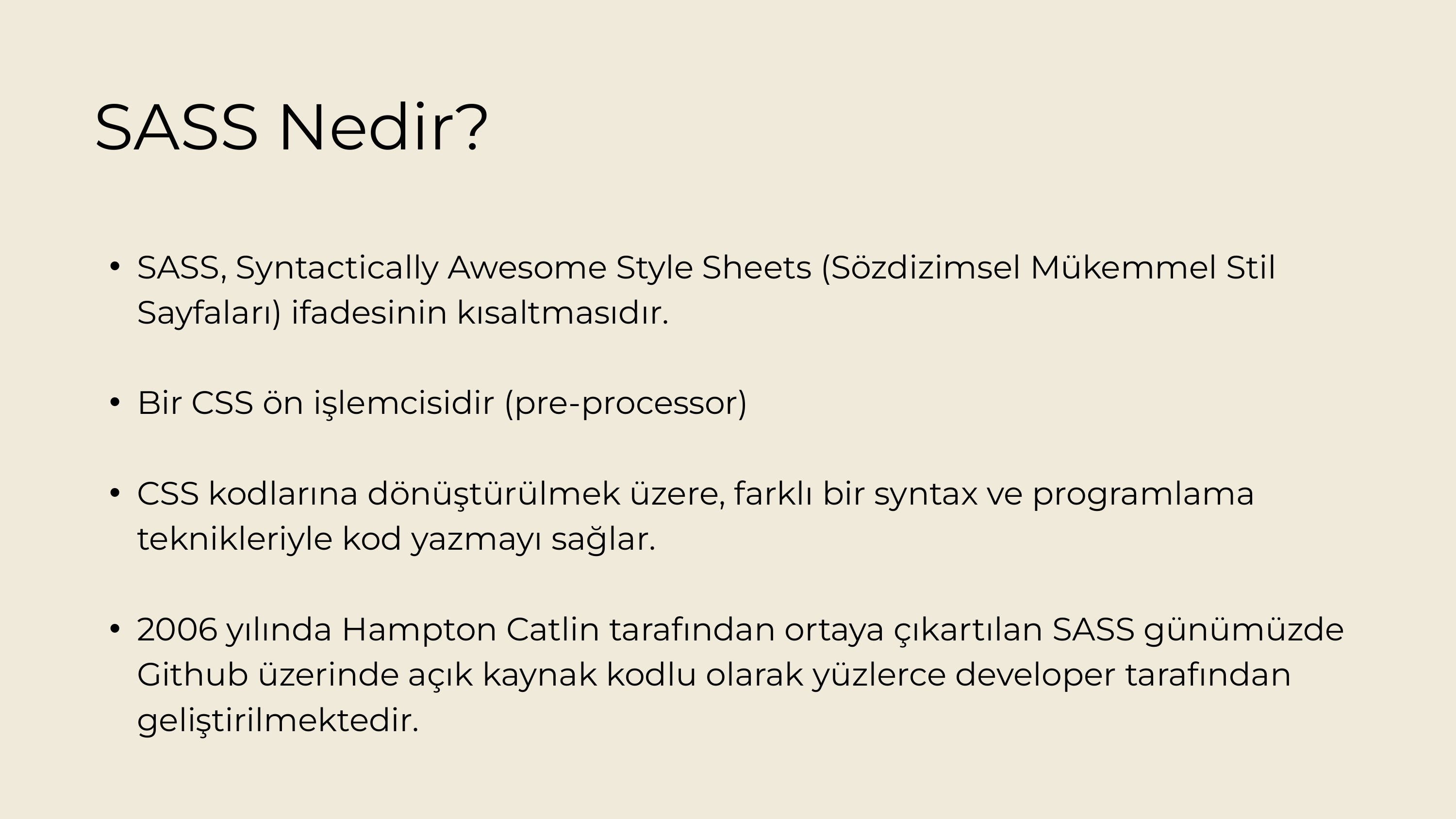

SASS Nedir?

SASS, Syntactically Awesome Style Sheets (Sözdizimsel Mükemmel Stil Sayfaları) ifadesinin kısaltmasıdır.

Bir CSS ön işlemcisidir (pre-processor)

CSS kodlarına dönüştürülmek üzere, farklı bir syntax ve programlama teknikleriyle kod yazmayı sağlar.

2006 yılında Hampton Catlin tarafından ortaya çıkartılan SASS günümüzde Github üzerinde açık kaynak kodlu olarak yüzlerce developer tarafından geliştirilmektedir.